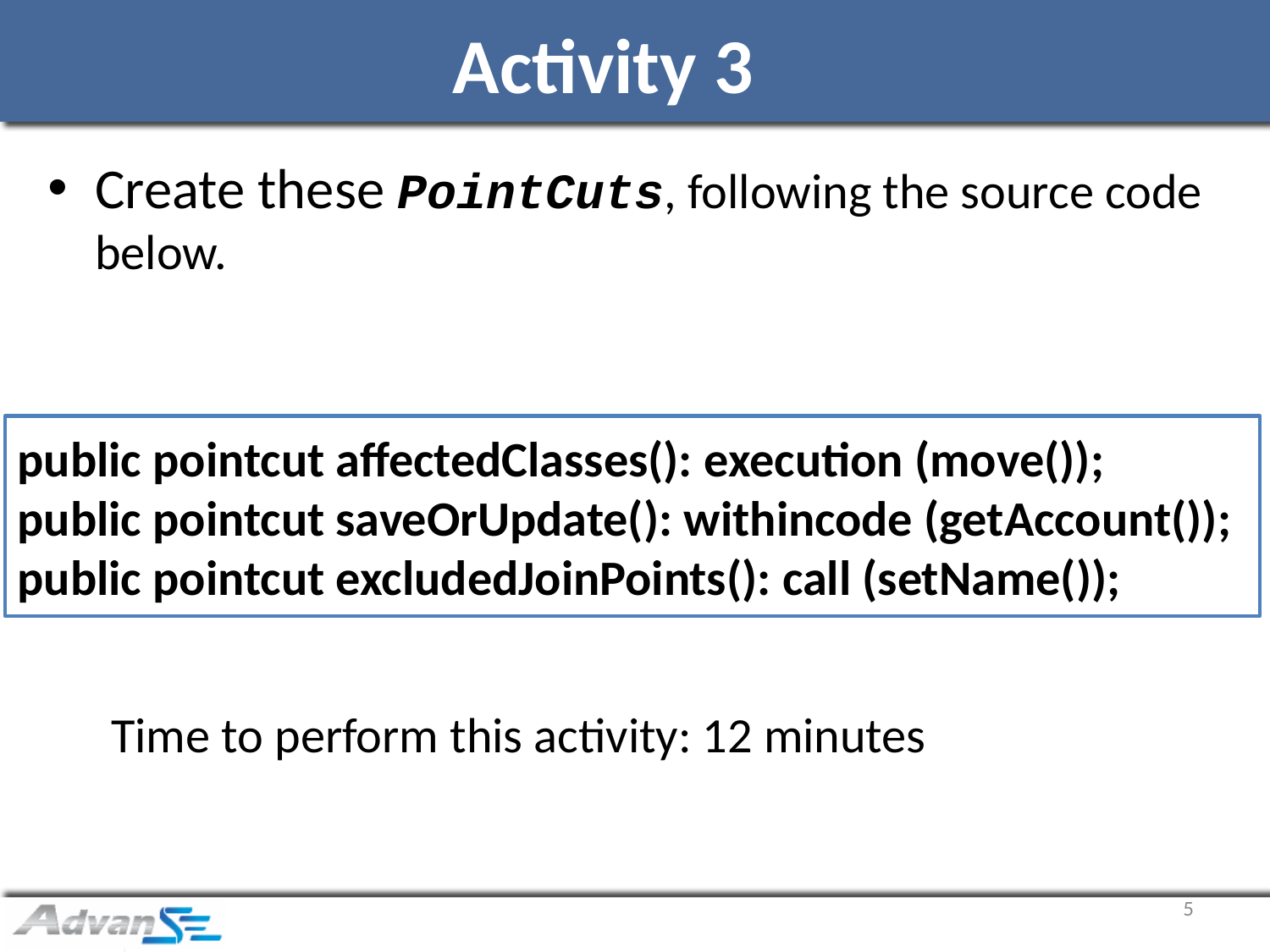

# Activity 3
Create these PointCuts, following the source code below.

Time to perform this activity: 12 minutes

public pointcut affectedClasses(): execution (move());
public pointcut saveOrUpdate(): withincode (getAccount());
public pointcut excludedJoinPoints(): call (setName());
5